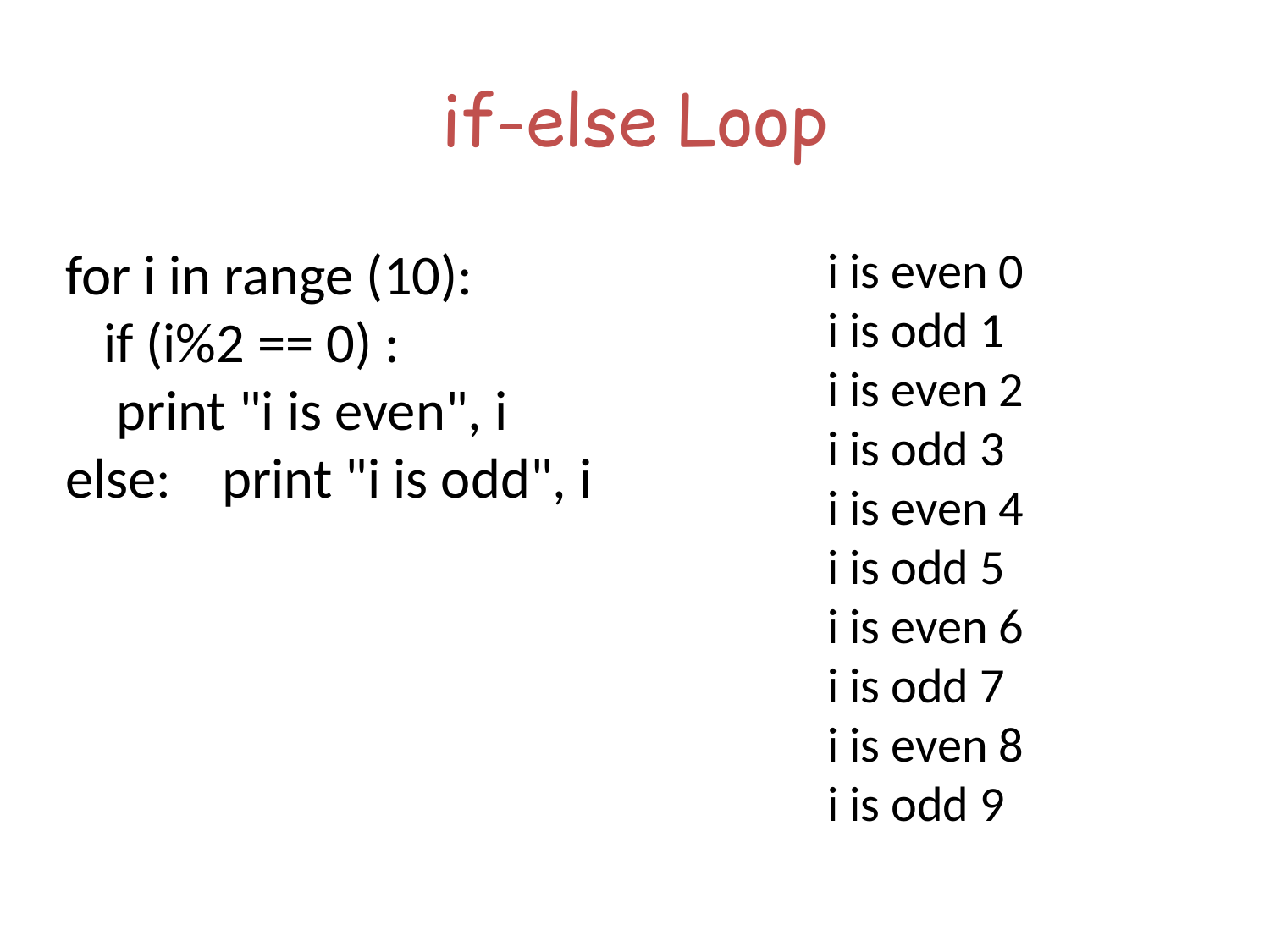

# if-else Loop
for i in range (10):
   if (i%2 == 0) :
    print "i is even", i
else:    print "i is odd", i
i is even 0
i is odd 1
i is even 2
i is odd 3
i is even 4
i is odd 5
i is even 6
i is odd 7
i is even 8
i is odd 9